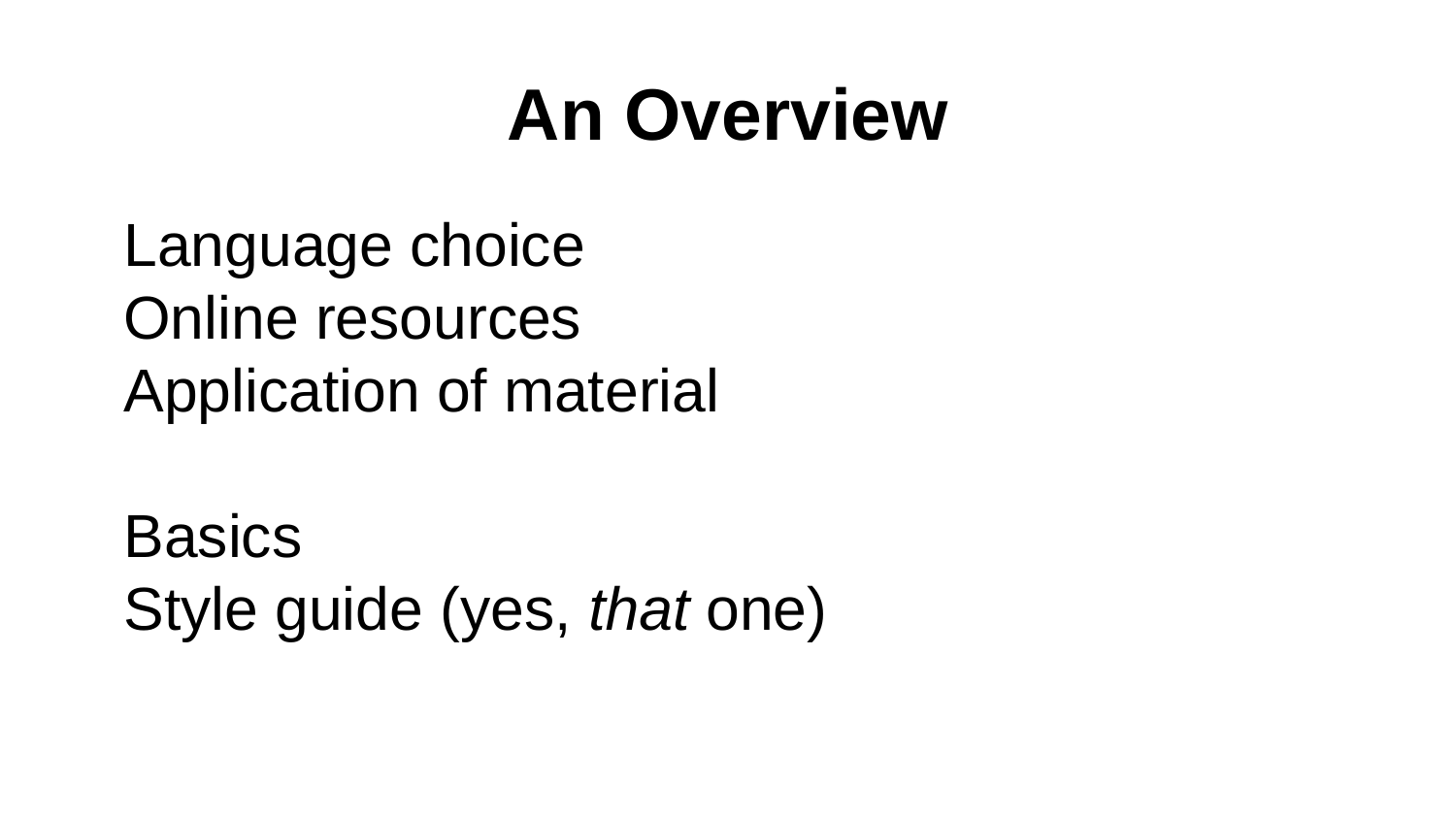

# An Overview
Language choice
Online resources
Application of material

Basics
Style guide (yes, that one)